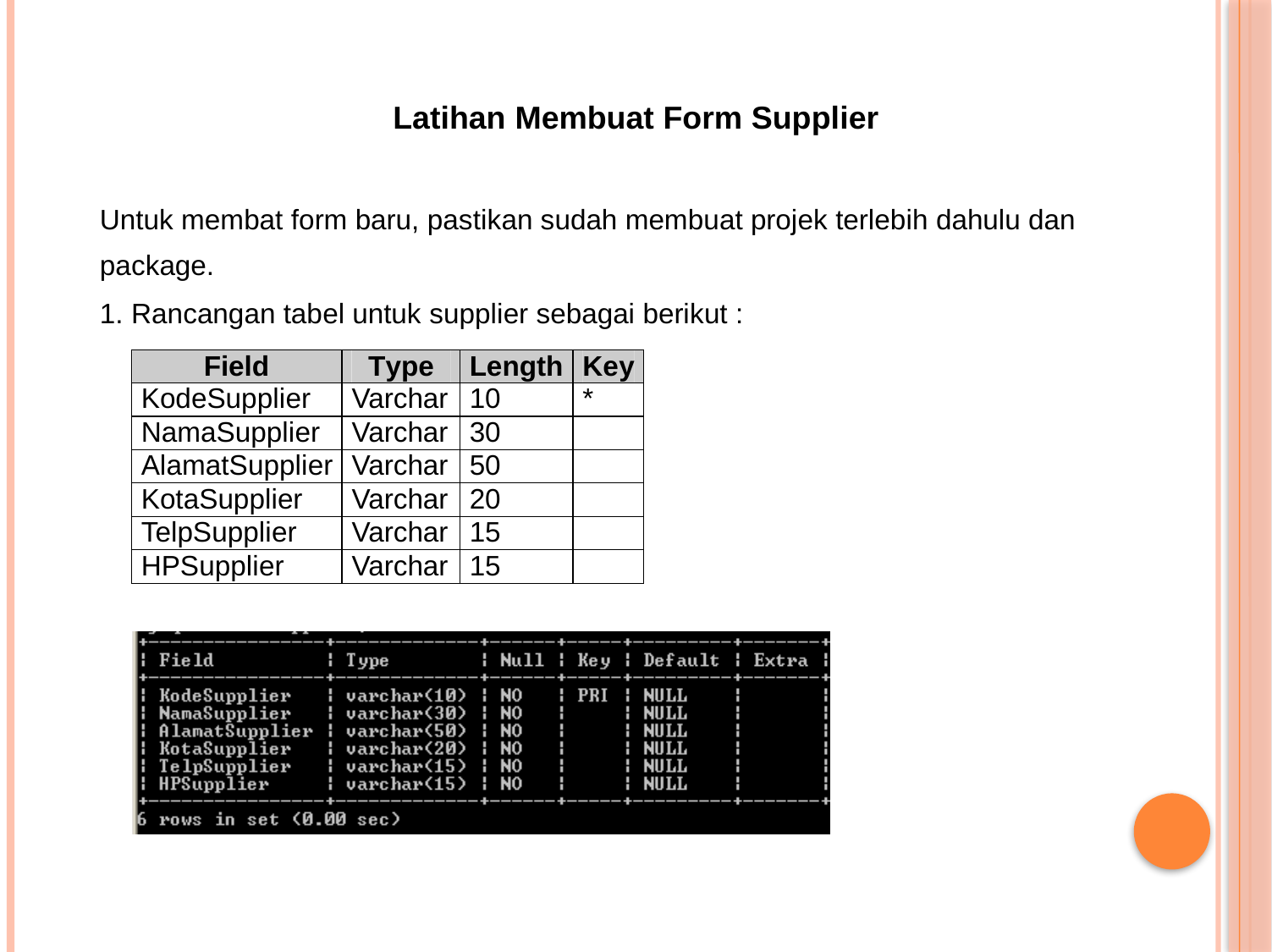

Latihan Membuat Form Supplier
Untuk membat form baru, pastikan sudah membuat projek terlebih dahulu dan
package.
1. Rancangan tabel untuk supplier sebagai berikut :

Field

Type

Length

Key

KodeSupplier
Varchar
10
*

NamaSupplier

Varchar

30

AlamatSupplier

Varchar

50

KotaSupplier

Varchar

20

TelpSupplier

Varchar

15

HPSupplier

Varchar

15